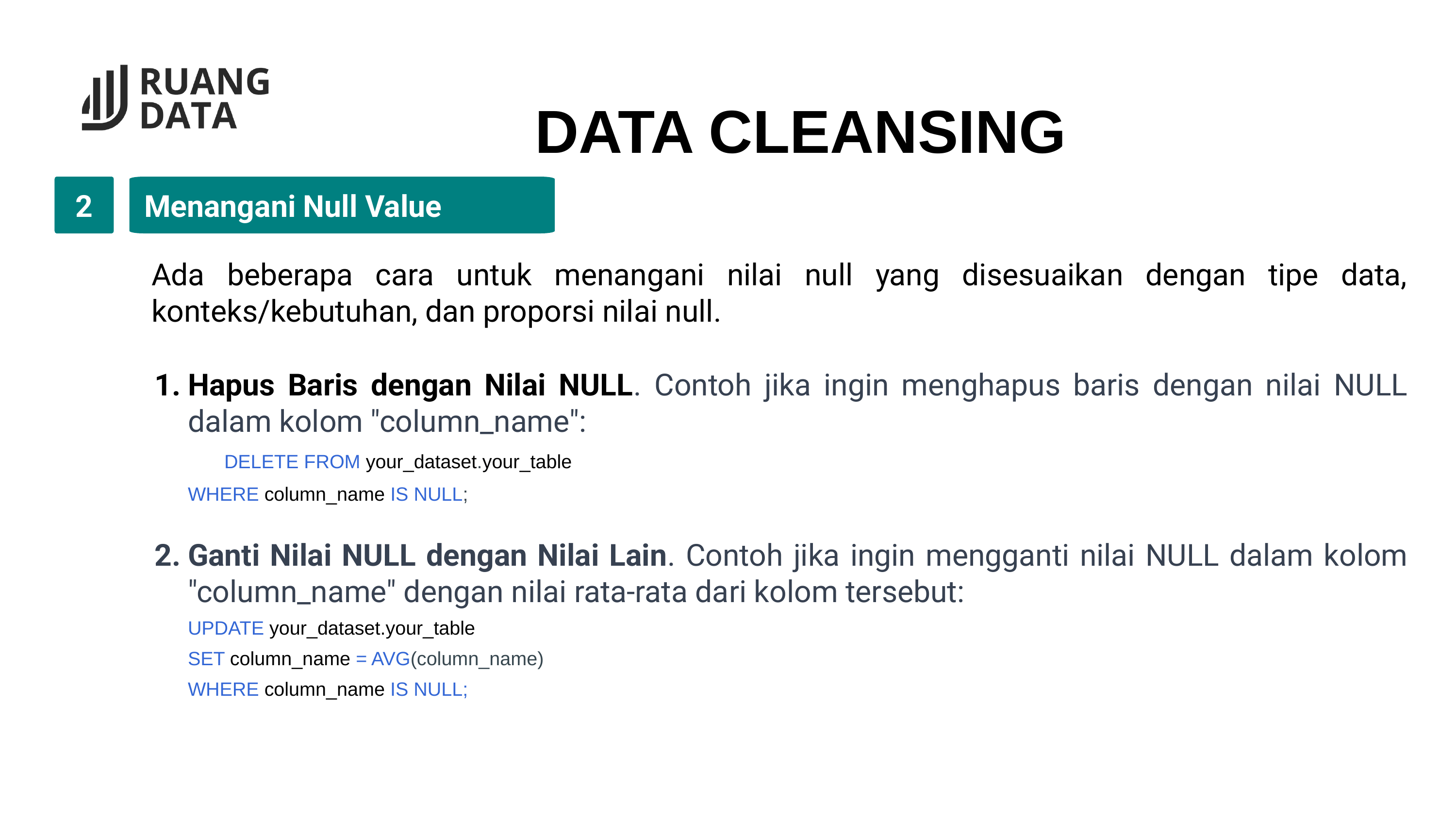

DATA CLEANSING

2
 Menangani Null Value
Ada beberapa cara untuk menangani nilai null yang disesuaikan dengan tipe data, konteks/kebutuhan, dan proporsi nilai null.
Hapus Baris dengan Nilai NULL. Contoh jika ingin menghapus baris dengan nilai NULL dalam kolom "column_name":
	DELETE FROM your_dataset.your_table
WHERE column_name IS NULL;

Ganti Nilai NULL dengan Nilai Lain. Contoh jika ingin mengganti nilai NULL dalam kolom "column_name" dengan nilai rata-rata dari kolom tersebut:
UPDATE your_dataset.your_table
SET column_name = AVG(column_name)
WHERE column_name IS NULL;